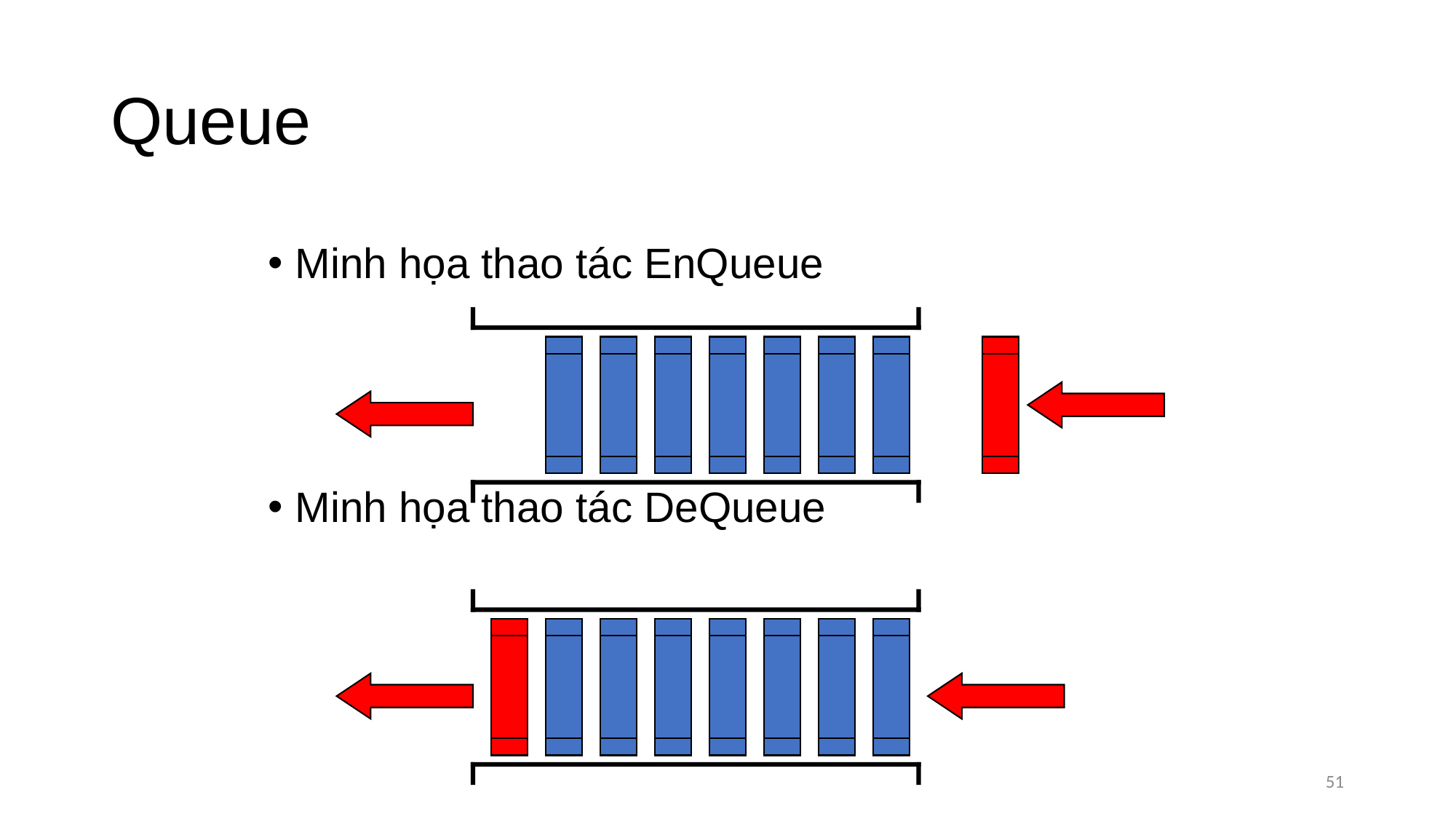

# Queue
Minh họa thao tác EnQueue

Minh họa thao tác DeQueue

51